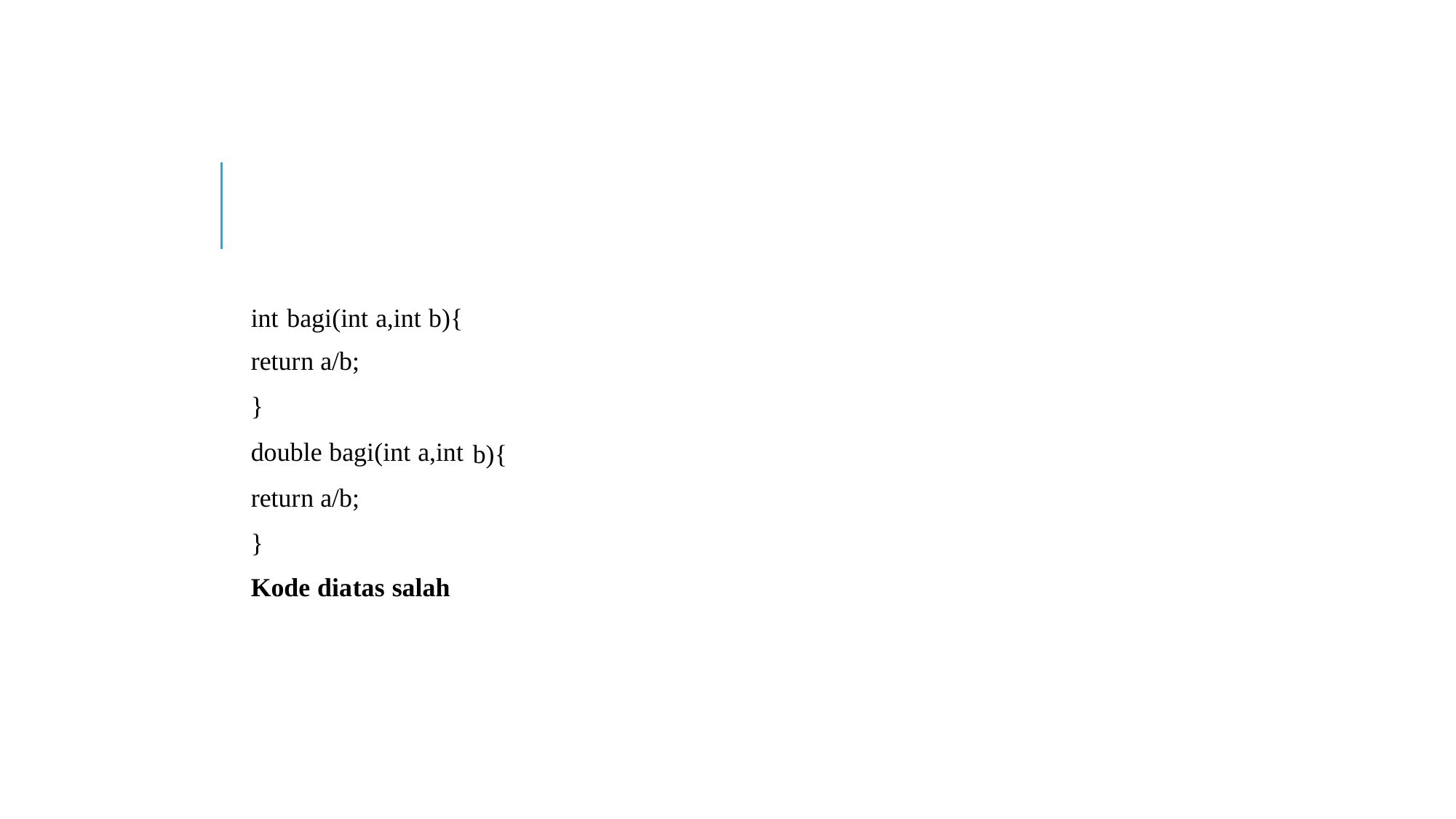

int bagi(int a,int b){
return a/b;
}
double bagi(int a,int
return a/b;
}
Kode diatas salah
b){